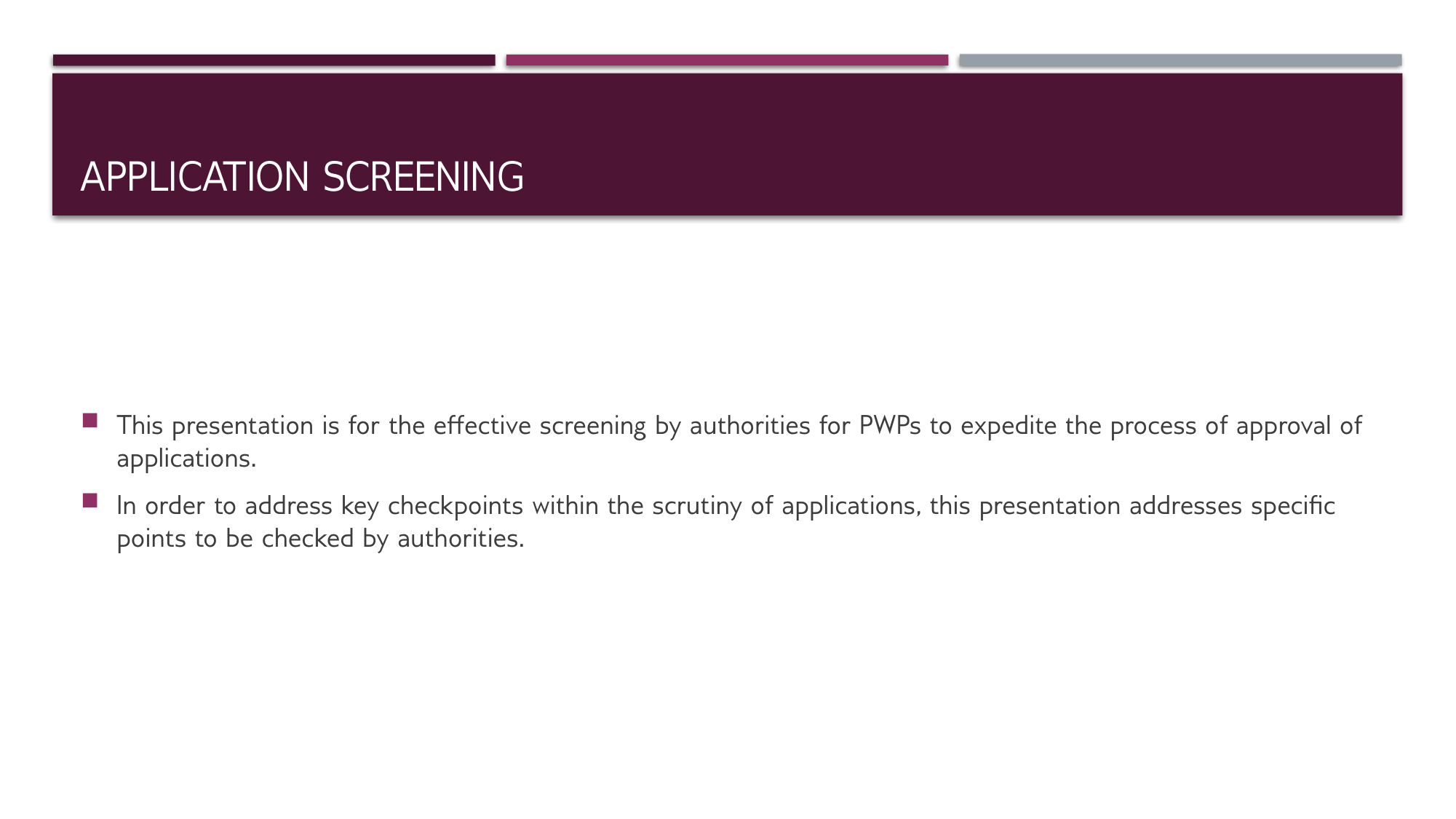

# Application screening
This presentation is for the effective screening by authorities for PWPs to expedite the process of approval of applications.
In order to address key checkpoints within the scrutiny of applications, this presentation addresses specific points to be checked by authorities.